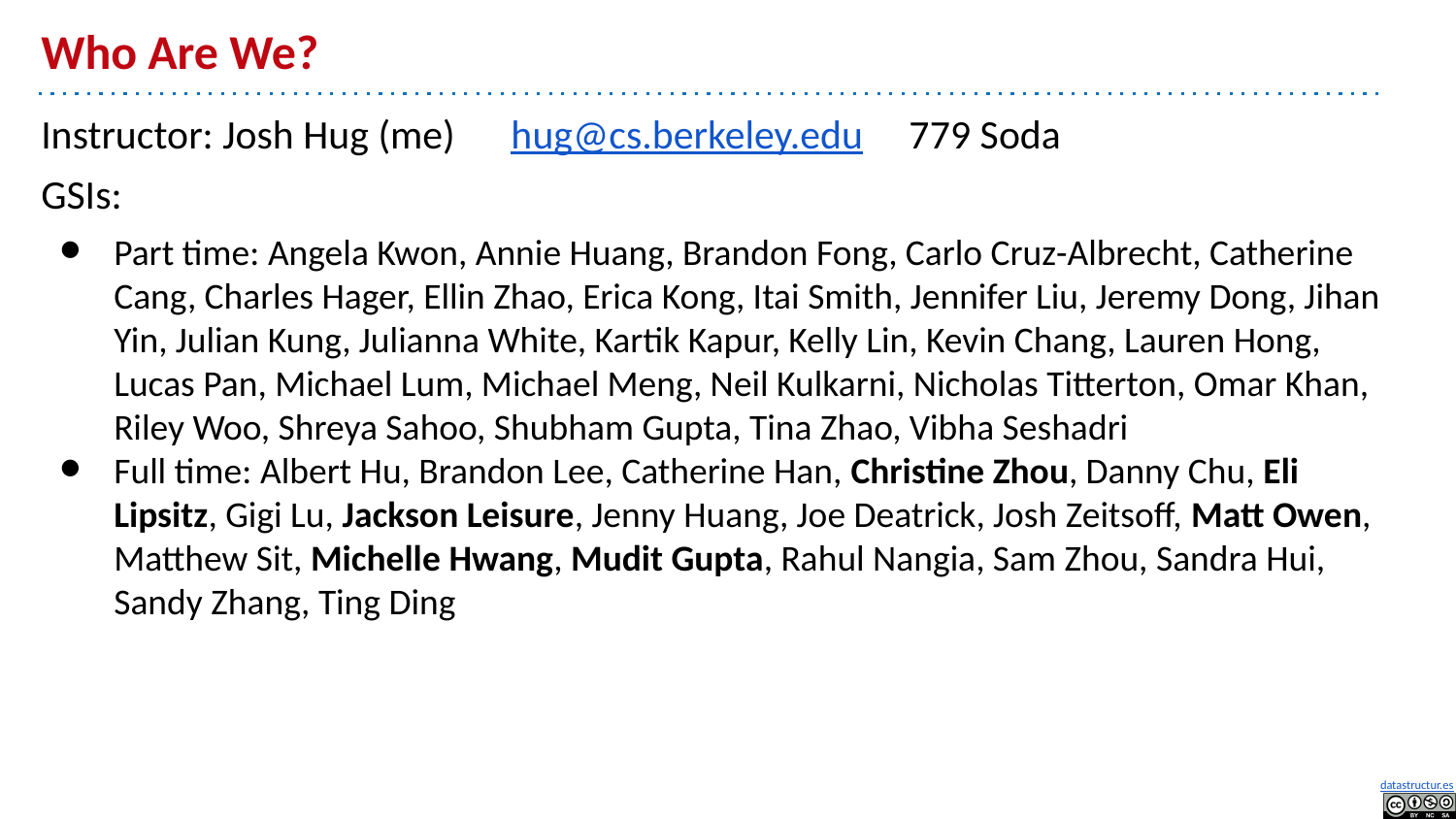

# Who Are We?
Instructor: Josh Hug (me)      hug@cs.berkeley.edu     779 Soda
GSIs:
Part time: Angela Kwon, Annie Huang, Brandon Fong, Carlo Cruz-Albrecht, Catherine Cang, Charles Hager, Ellin Zhao, Erica Kong, Itai Smith, Jennifer Liu, Jeremy Dong, Jihan Yin, Julian Kung, Julianna White, Kartik Kapur, Kelly Lin, Kevin Chang, Lauren Hong, Lucas Pan, Michael Lum, Michael Meng, Neil Kulkarni, Nicholas Titterton, Omar Khan, Riley Woo, Shreya Sahoo, Shubham Gupta, Tina Zhao, Vibha Seshadri
Full time: Albert Hu, Brandon Lee, Catherine Han, Christine Zhou, Danny Chu, Eli Lipsitz, Gigi Lu, Jackson Leisure, Jenny Huang, Joe Deatrick, Josh Zeitsoff, Matt Owen, Matthew Sit, Michelle Hwang, Mudit Gupta, Rahul Nangia, Sam Zhou, Sandra Hui, Sandy Zhang, Ting Ding